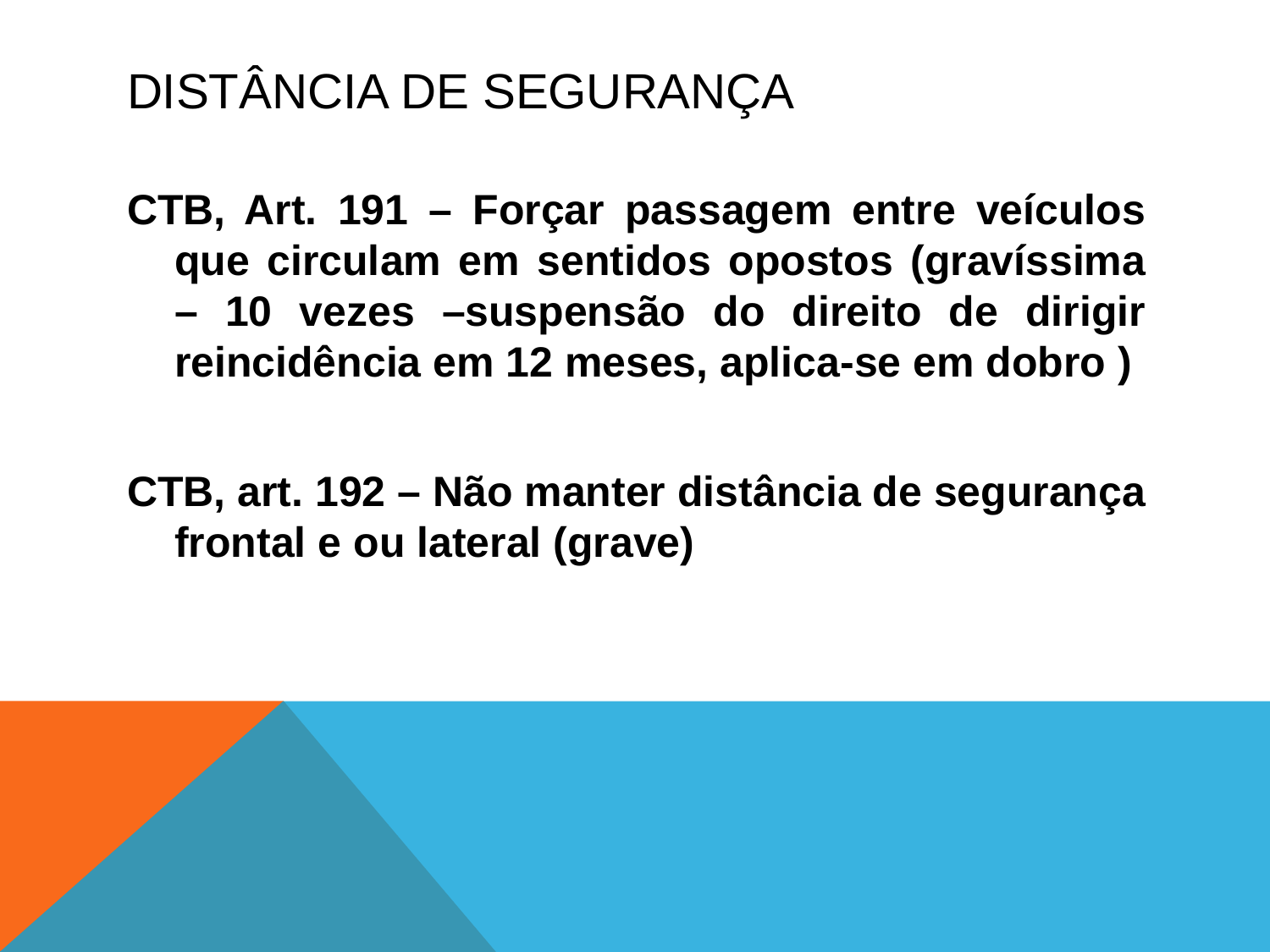

# DISTÂNCIA DE SEGURANÇA
CTB, Art. 191 – Forçar passagem entre veículos que circulam em sentidos opostos (gravíssima – 10 vezes –suspensão do direito de dirigir reincidência em 12 meses, aplica-se em dobro )

CTB, art. 192 – Não manter distância de segurança frontal e ou lateral (grave)